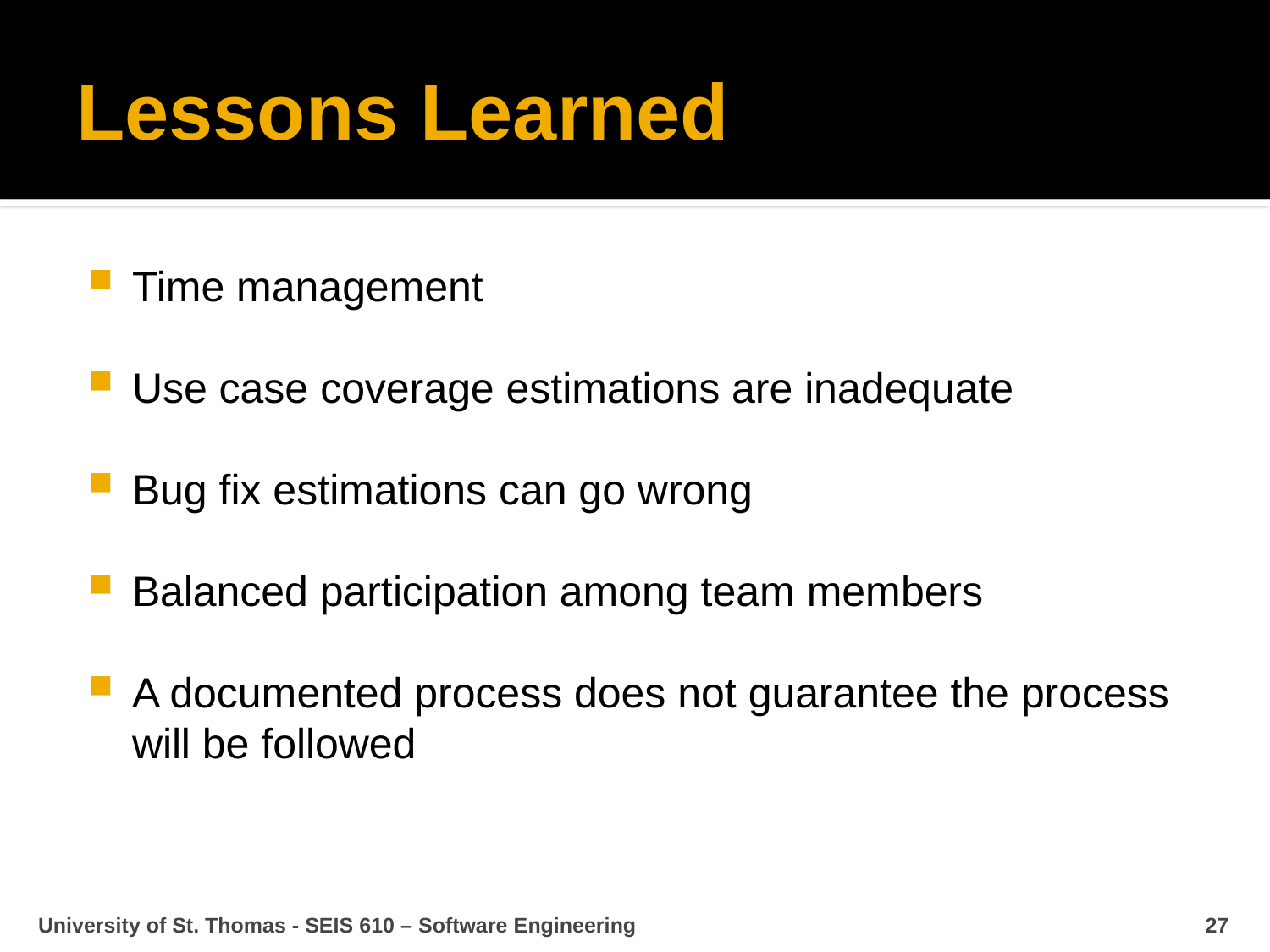

# Lessons Learned
Time management

Use case coverage estimations are inadequate

Bug fix estimations can go wrong

Balanced participation among team members

A documented process does not guarantee the process will be followed
University of St. Thomas - SEIS 610 – Software Engineering
27